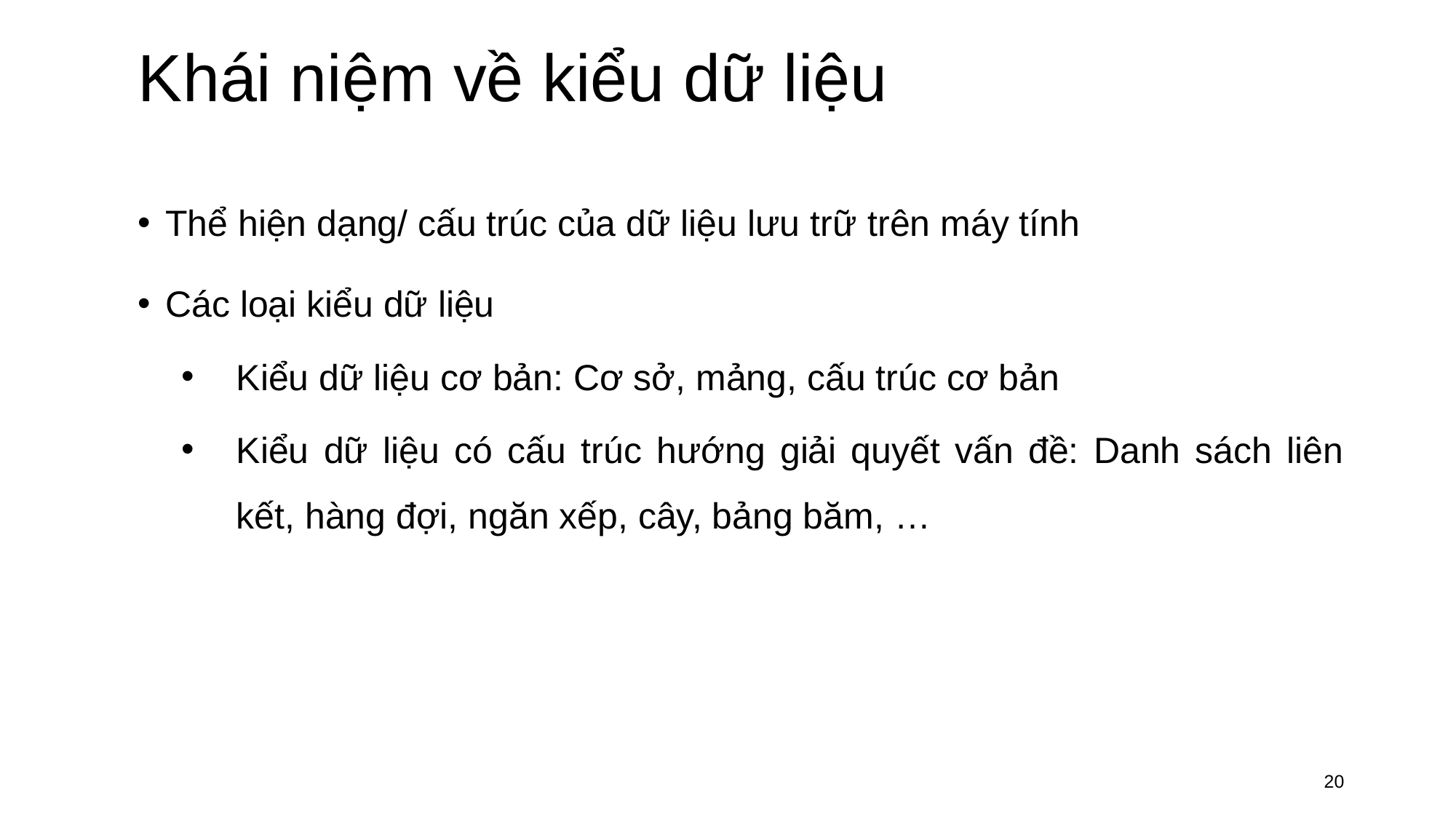

# Khái niệm về kiểu dữ liệu
Thể hiện dạng/ cấu trúc của dữ liệu lưu trữ trên máy tính
Các loại kiểu dữ liệu
Kiểu dữ liệu cơ bản: Cơ sở, mảng, cấu trúc cơ bản
Kiểu dữ liệu có cấu trúc hướng giải quyết vấn đề: Danh sách liên kết, hàng đợi, ngăn xếp, cây, bảng băm, …
20